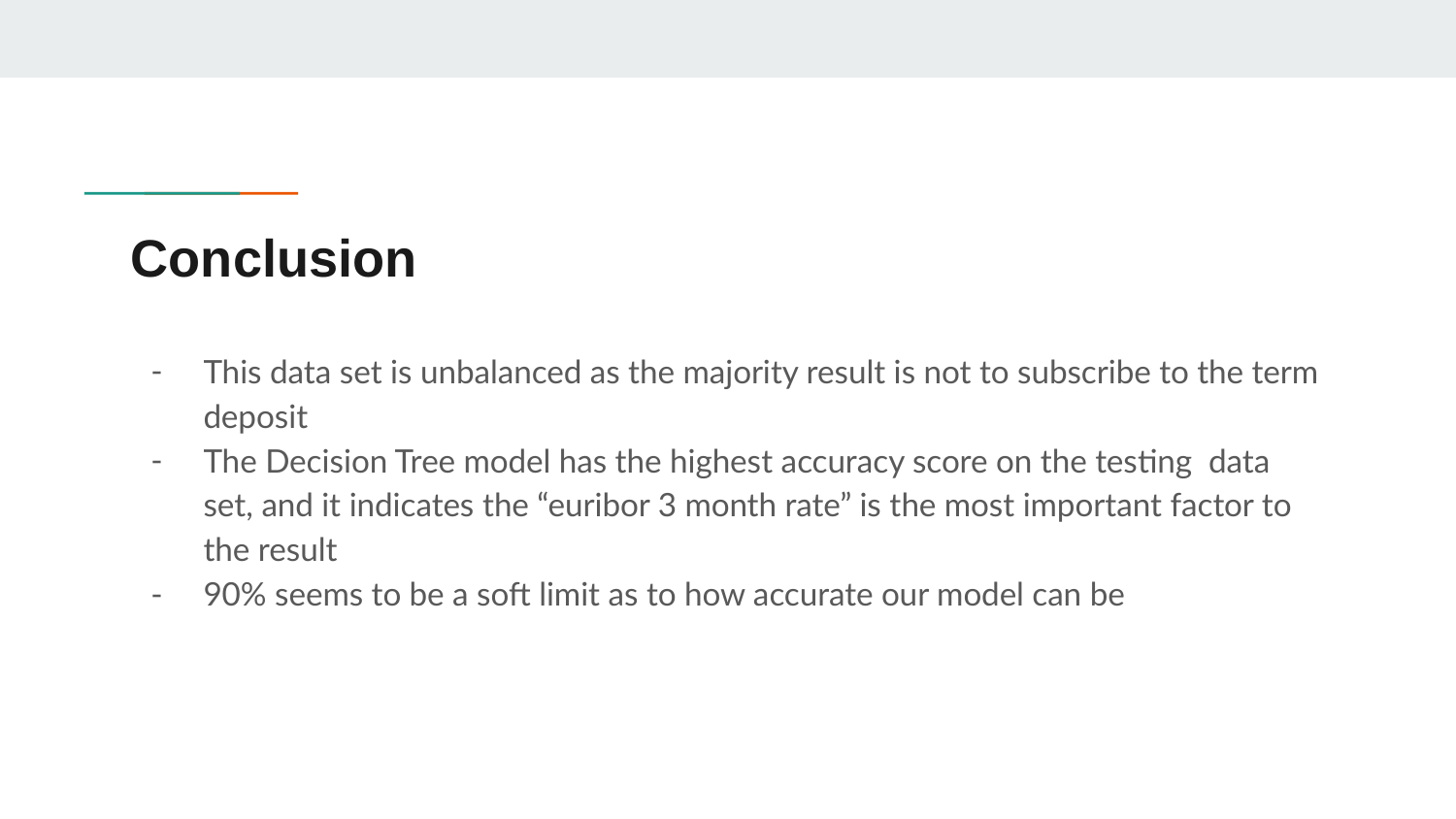

# Conclusion
This data set is unbalanced as the majority result is not to subscribe to the term deposit
The Decision Tree model has the highest accuracy score on the testing  data set, and it indicates the “euribor 3 month rate” is the most important factor to the result
90% seems to be a soft limit as to how accurate our model can be